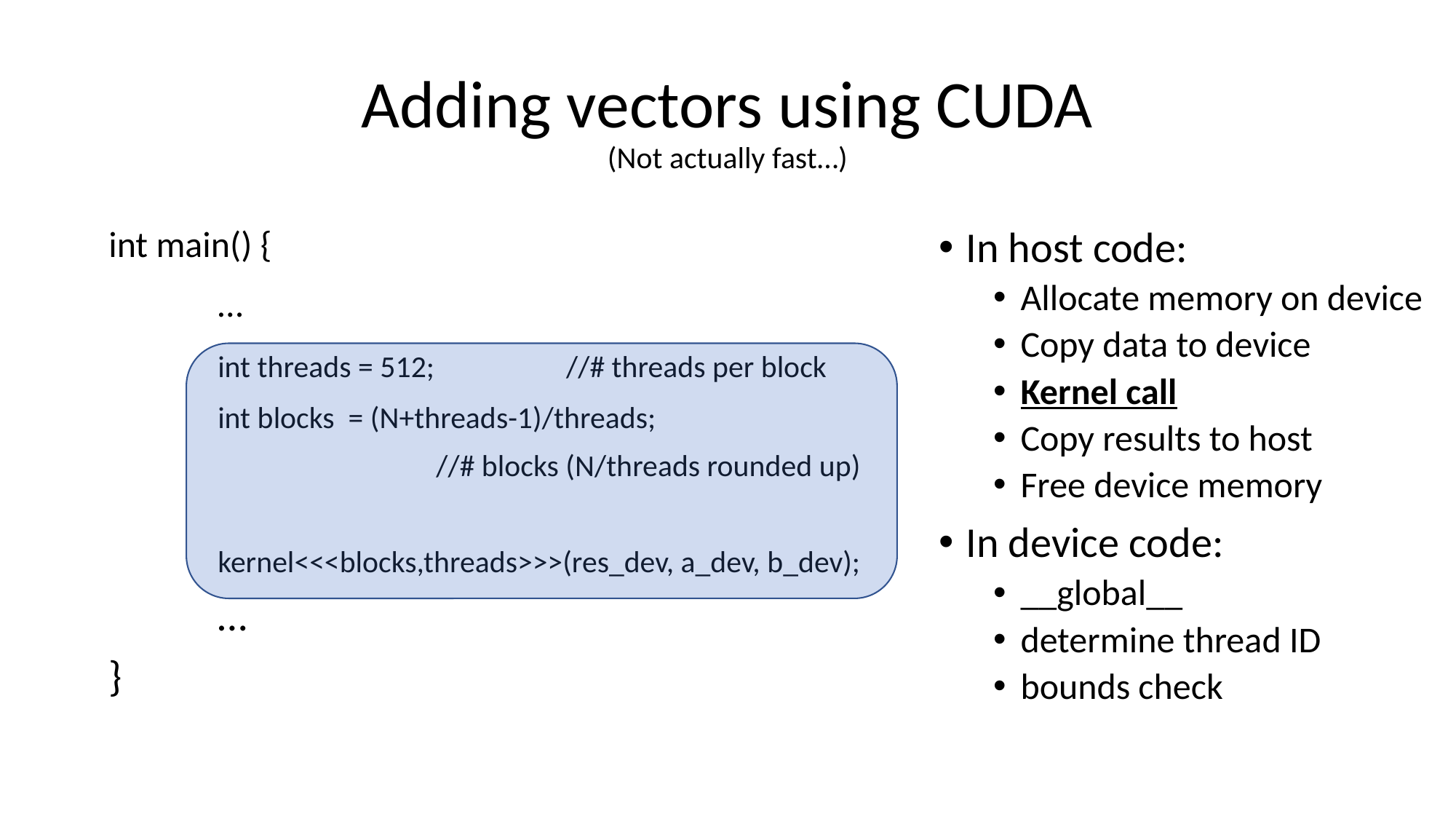

# Adding vectors using CUDA (Not actually fast…)
int main() {
	…
	int threads = 512;                   //# threads per block
	int blocks  = (N+threads-1)/threads;
			//# blocks (N/threads rounded up)

	kernel<<<blocks,threads>>>(res_dev, a_dev, b_dev);
	…
}
In host code:
Allocate memory on device
Copy data to device
Kernel call
Copy results to host
Free device memory
In device code:
__global__
determine thread ID
bounds check